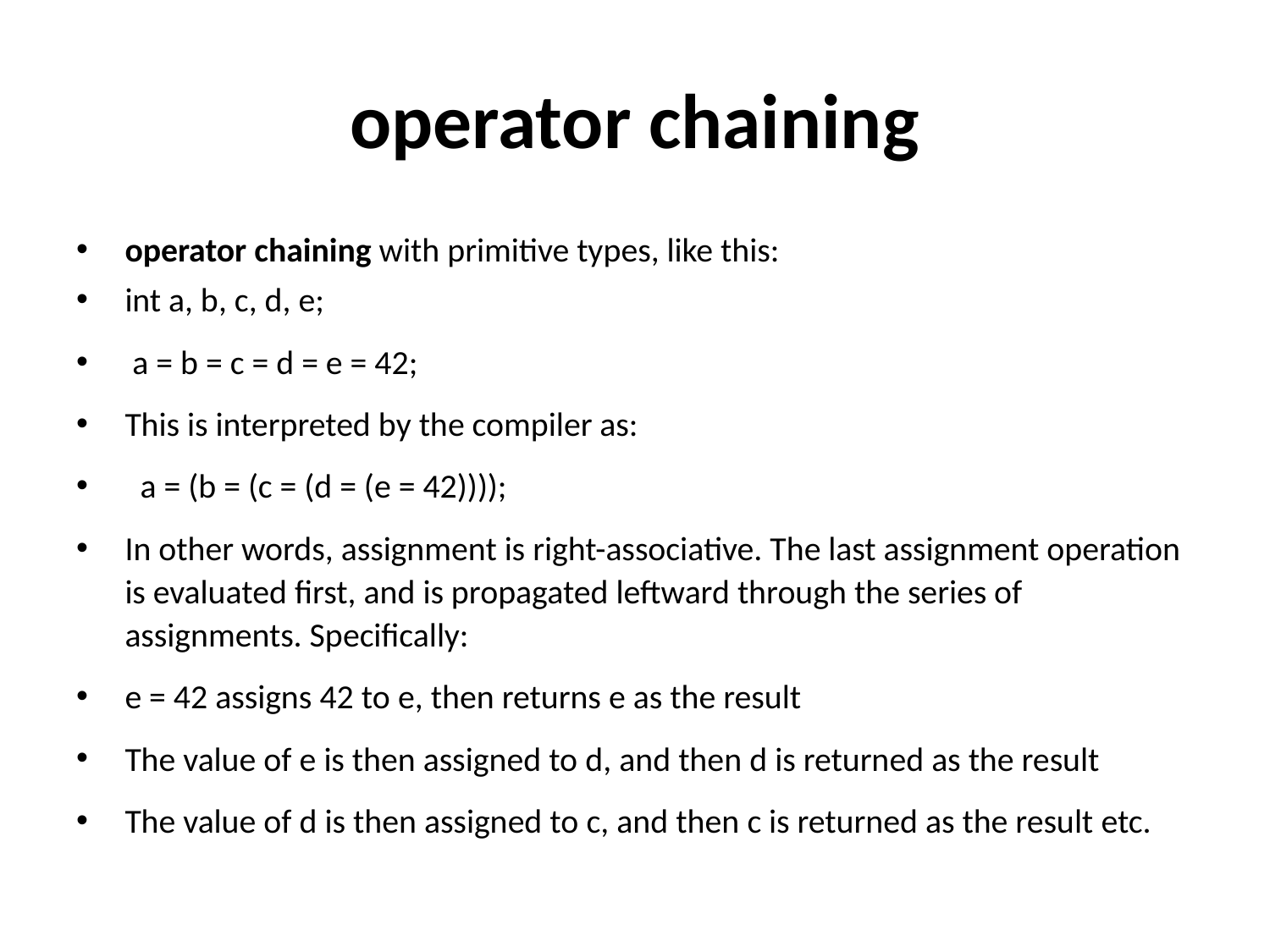

# operator chaining
operator chaining with primitive types, like this:
int a, b, c, d, e;
 a = b = c = d = e = 42;
This is interpreted by the compiler as:
  a = (b = (c = (d = (e = 42))));
In other words, assignment is right-associative. The last assignment operation is evaluated first, and is propagated leftward through the series of assignments. Specifically:
e = 42 assigns 42 to e, then returns e as the result
The value of e is then assigned to d, and then d is returned as the result
The value of d is then assigned to c, and then c is returned as the result etc.